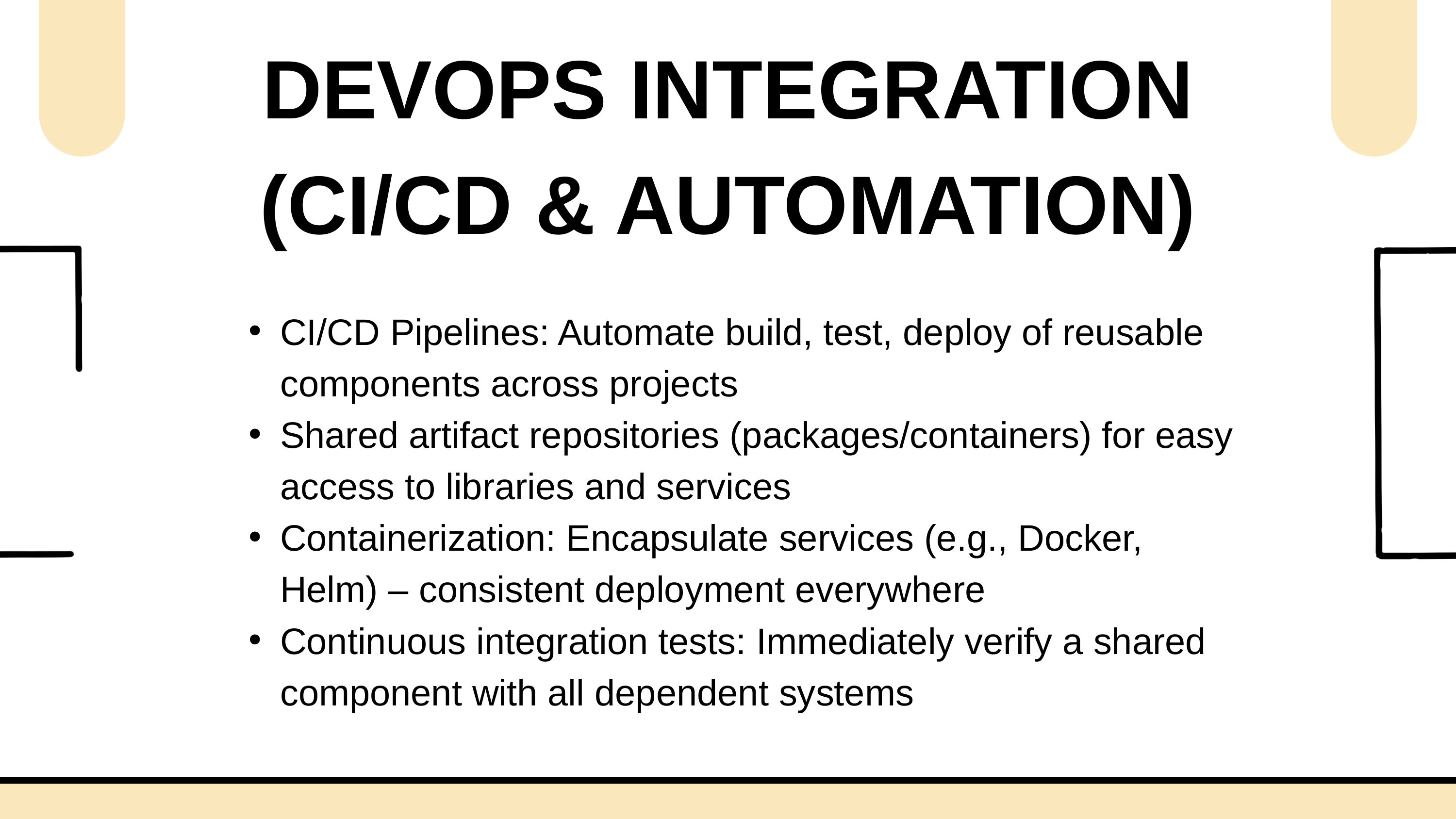

DEVOPS INTEGRATION (CI/CD & AUTOMATION)

CI/CD Pipelines: Automate build, test, deploy of reusable components across projects
Shared artifact repositories (packages/containers) for easy access to libraries and services
Containerization: Encapsulate services (e.g., Docker, Helm) – consistent deployment everywhere
Continuous integration tests: Immediately verify a shared component with all dependent systems